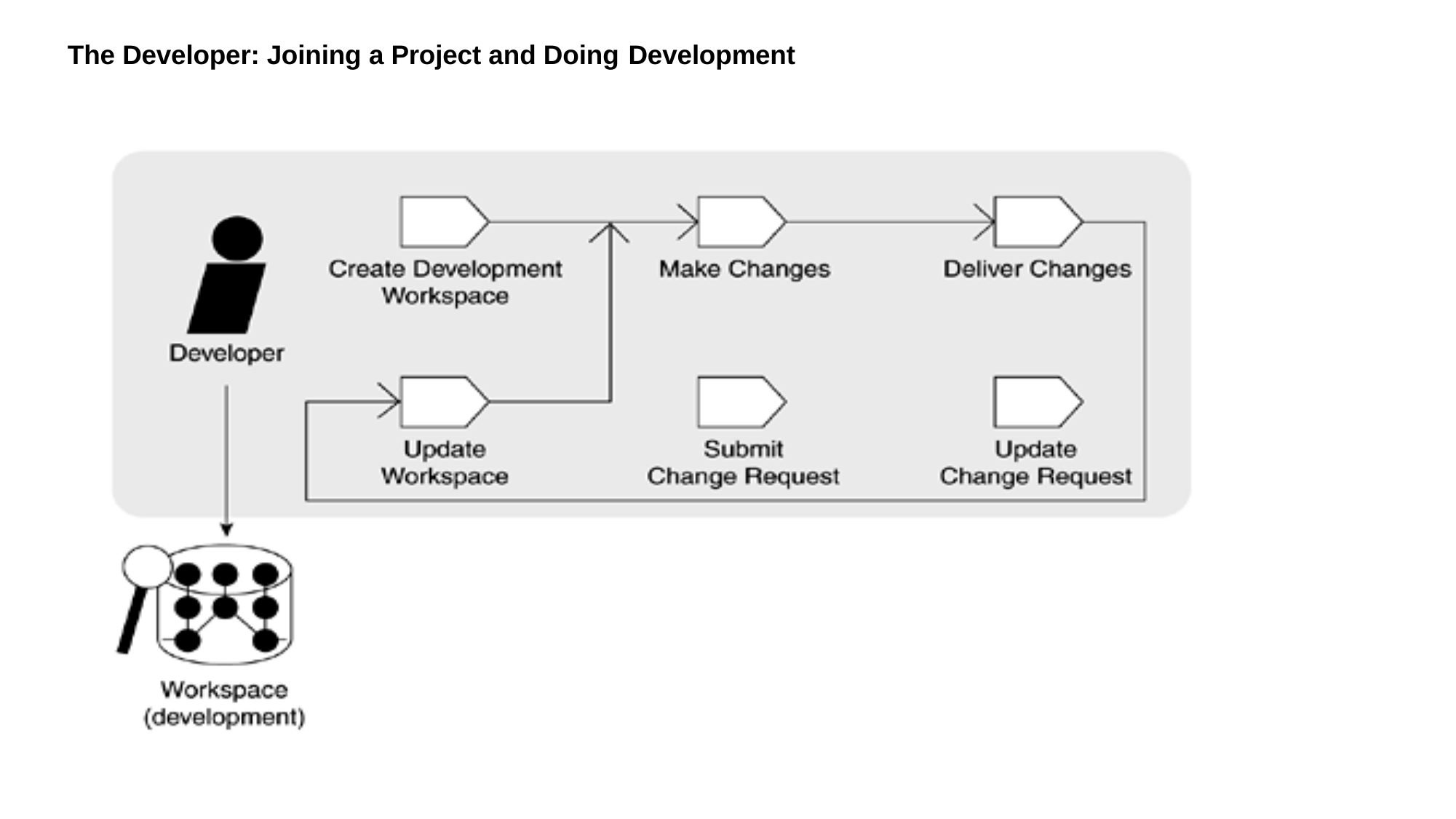

The Developer: Joining a Project and Doing Development